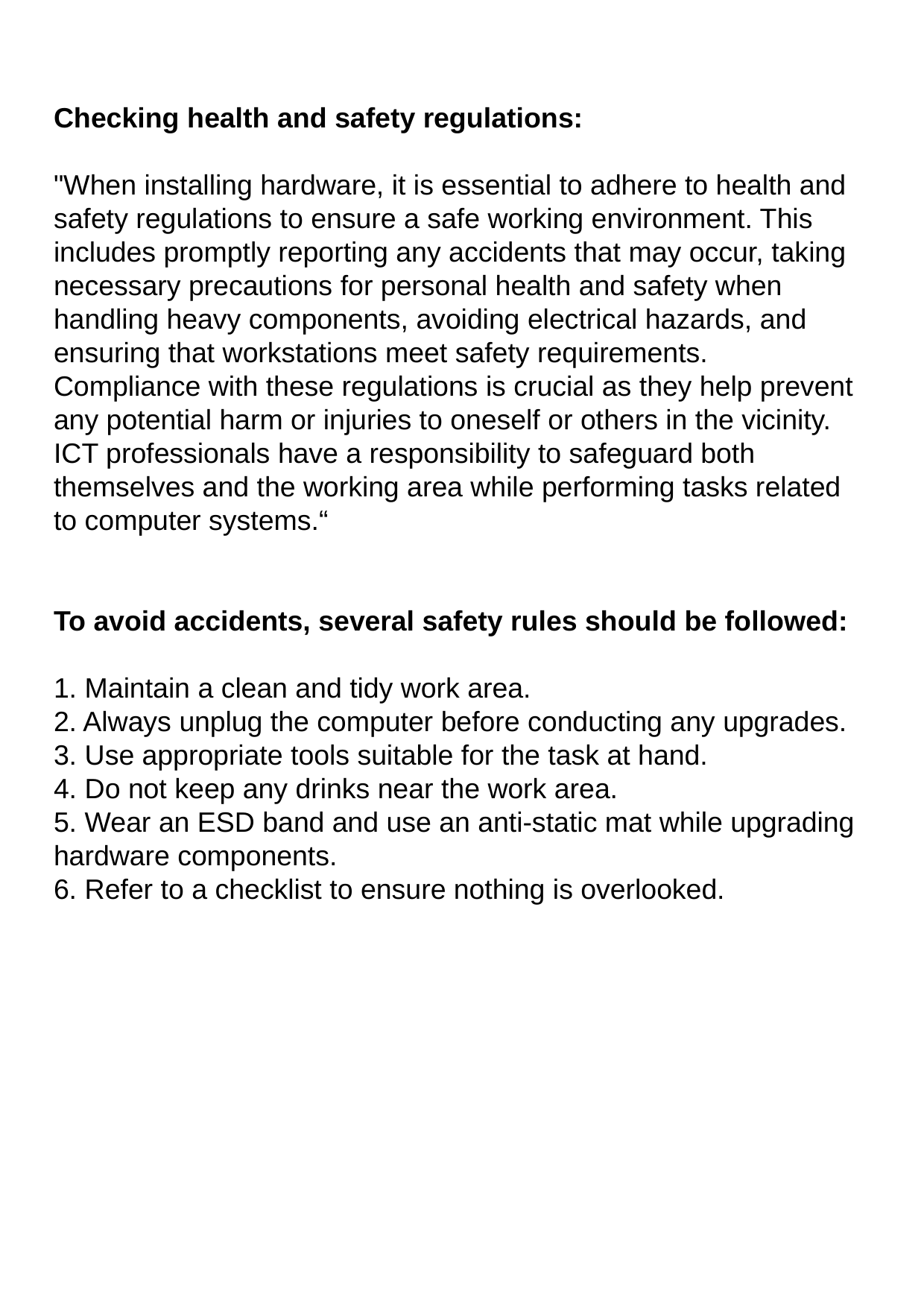

Checking health and safety regulations:

"When installing hardware, it is essential to adhere to health and safety regulations to ensure a safe working environment. This includes promptly reporting any accidents that may occur, taking necessary precautions for personal health and safety when handling heavy components, avoiding electrical hazards, and ensuring that workstations meet safety requirements. Compliance with these regulations is crucial as they help prevent any potential harm or injuries to oneself or others in the vicinity. ICT professionals have a responsibility to safeguard both themselves and the working area while performing tasks related to computer systems.“

To avoid accidents, several safety rules should be followed:

1. Maintain a clean and tidy work area.
2. Always unplug the computer before conducting any upgrades.
3. Use appropriate tools suitable for the task at hand.
4. Do not keep any drinks near the work area.
5. Wear an ESD band and use an anti-static mat while upgrading hardware components.
6. Refer to a checklist to ensure nothing is overlooked.